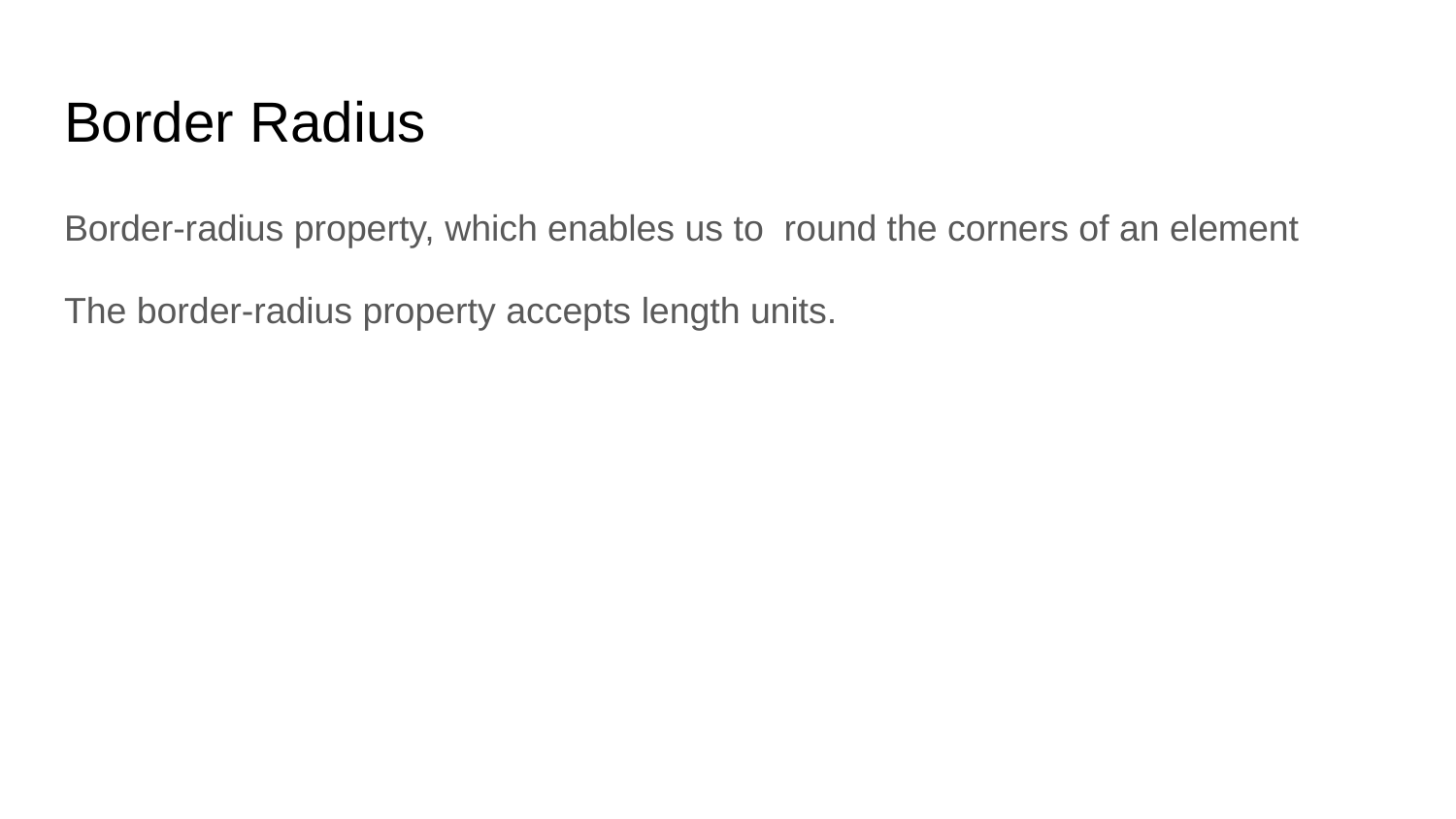

# Border Radius
Border-radius property, which enables us to  round the corners of an element
The border-radius property accepts length units.